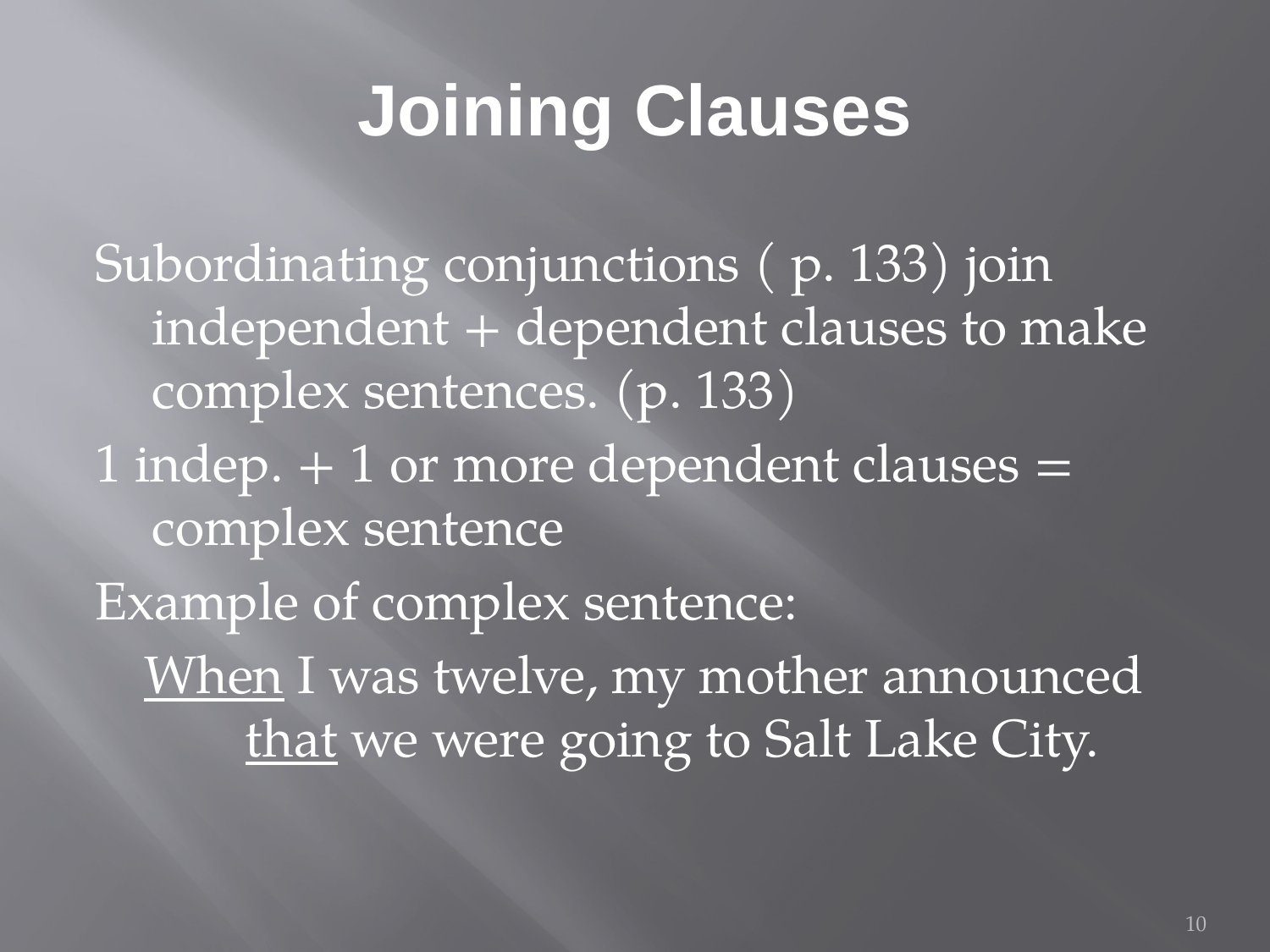

# Joining Clauses
Subordinating conjunctions ( p. 133) join independent + dependent clauses to make complex sentences. (p. 133)
1 indep. + 1 or more dependent clauses = complex sentence
Example of complex sentence:
When I was twelve, my mother announced that we were going to Salt Lake City.

10